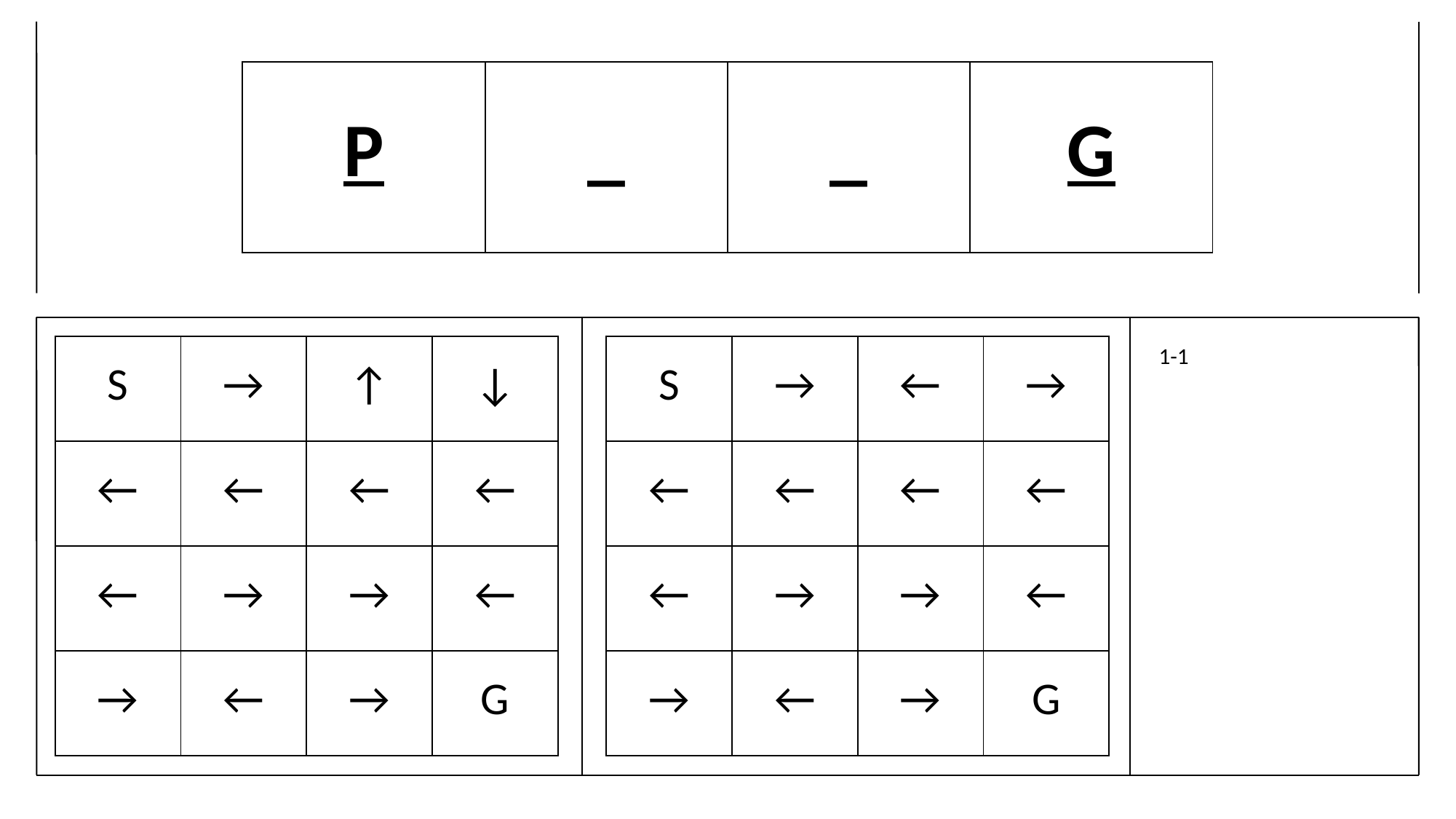

| P | \_ | \_ | G |
| --- | --- | --- | --- |
| S | → | ← | → |
| --- | --- | --- | --- |
| ← | ← | ← | ← |
| ← | → | → | ← |
| → | ← | → | G |
| S | → | ↑ | ↓ |
| --- | --- | --- | --- |
| ← | ← | ← | ← |
| ← | → | → | ← |
| → | ← | → | G |
1-1